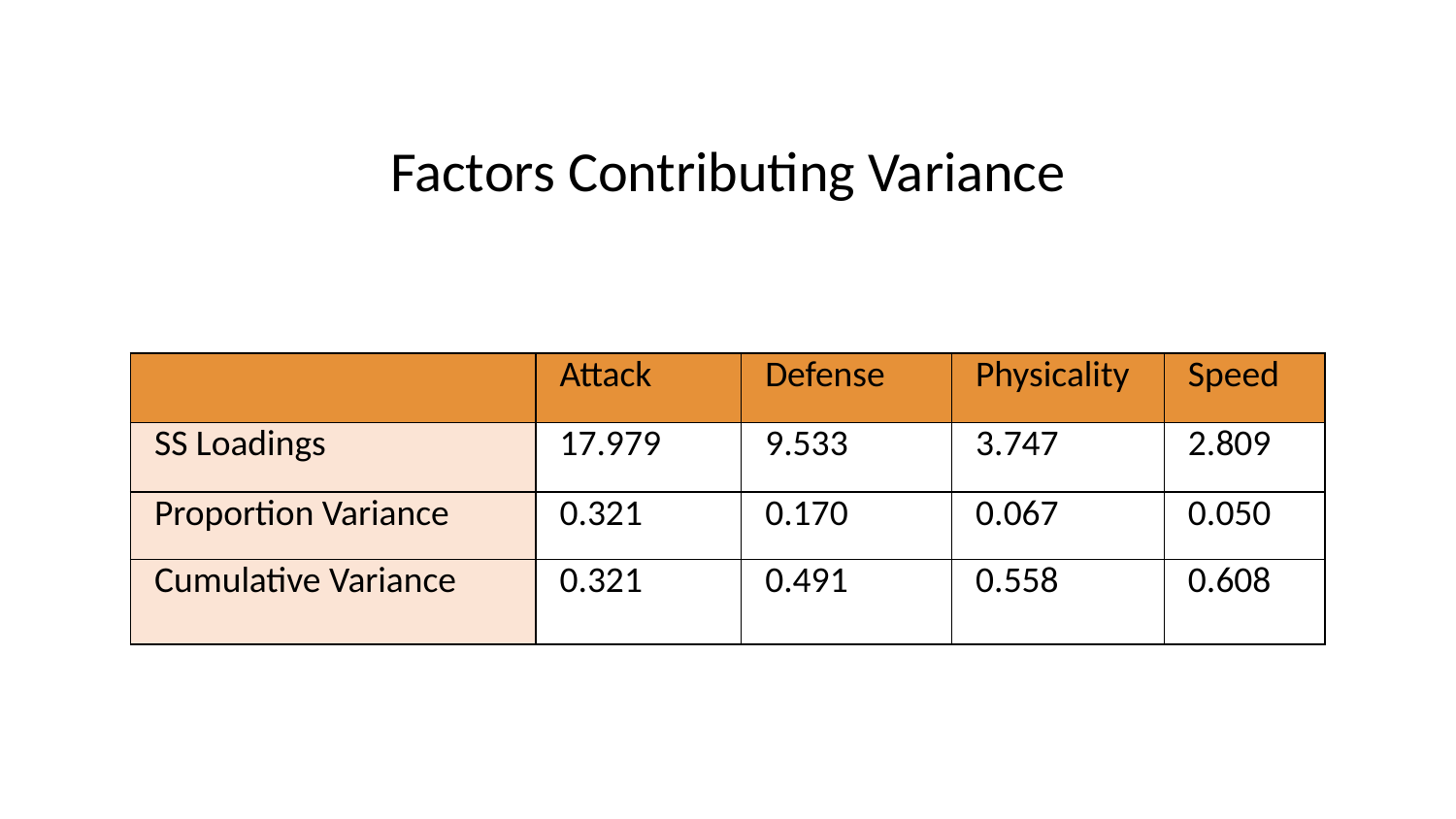

# Factors Contributing Variance
|  | Attack | Defense | Physicality | Speed |
| --- | --- | --- | --- | --- |
| SS Loadings | 17.979 | 9.533 | 3.747 | 2.809 |
| Proportion Variance | 0.321 | 0.170 | 0.067 | 0.050 |
| Cumulative Variance | 0.321 | 0.491 | 0.558 | 0.608 |